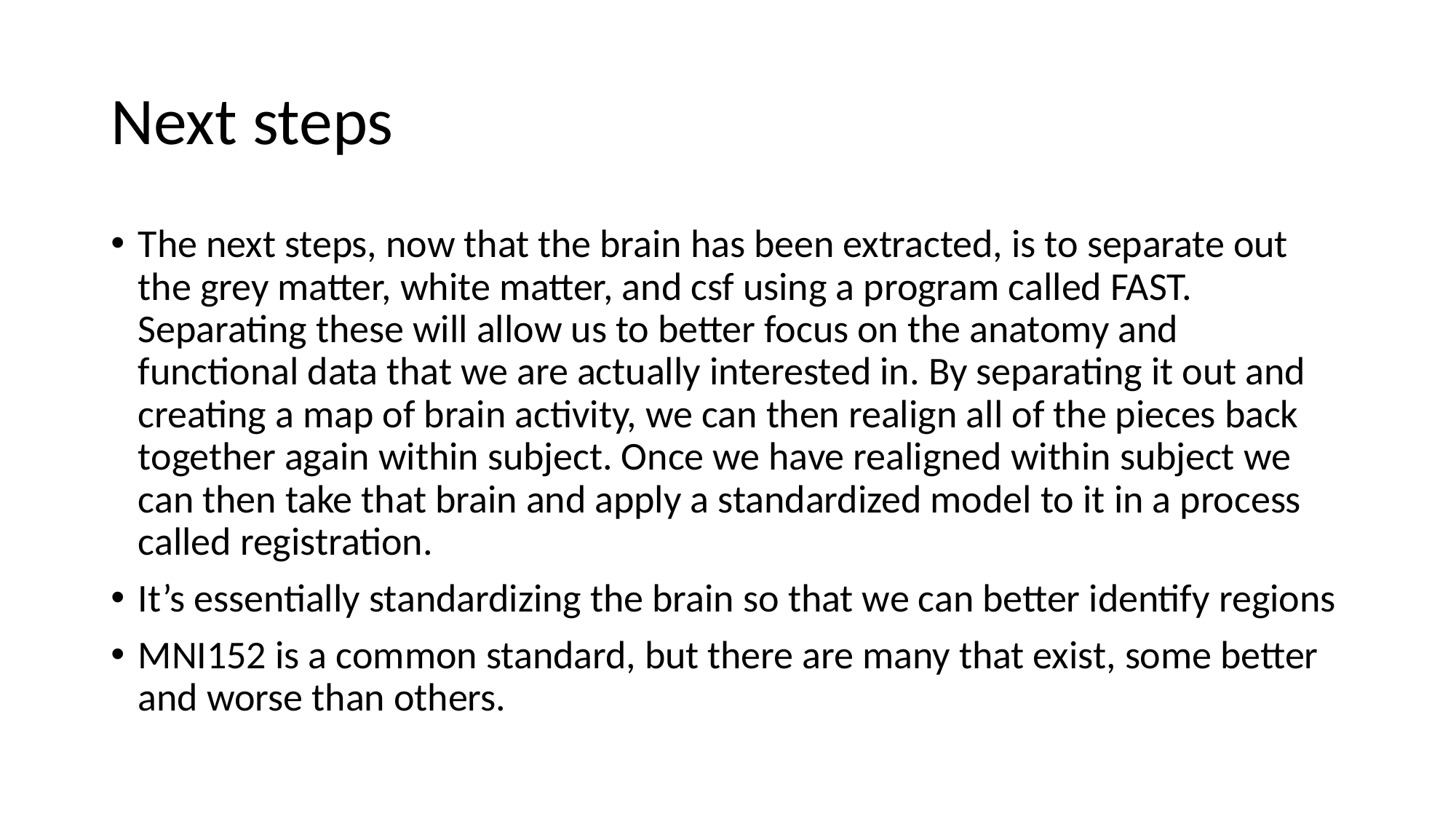

# Next steps
The next steps, now that the brain has been extracted, is to separate out the grey matter, white matter, and csf using a program called FAST. Separating these will allow us to better focus on the anatomy and functional data that we are actually interested in. By separating it out and creating a map of brain activity, we can then realign all of the pieces back together again within subject. Once we have realigned within subject we can then take that brain and apply a standardized model to it in a process called registration.
It’s essentially standardizing the brain so that we can better identify regions
MNI152 is a common standard, but there are many that exist, some better and worse than others.